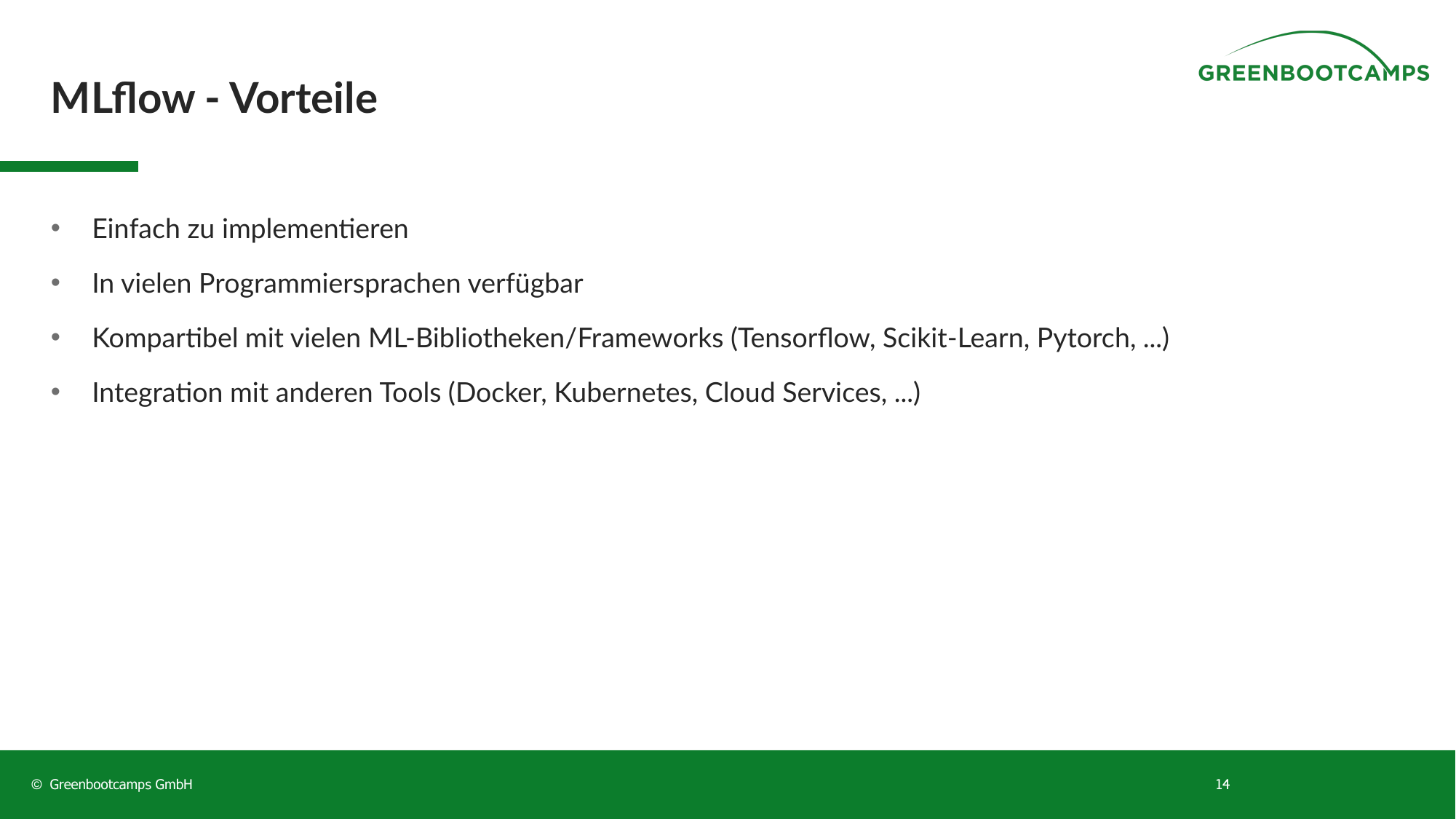

# MLflow - Vorteile
Einfach zu implementieren
In vielen Programmiersprachen verfügbar
Kompartibel mit vielen ML-Bibliotheken/Frameworks (Tensorflow, Scikit-Learn, Pytorch, ...)
Integration mit anderen Tools (Docker, Kubernetes, Cloud Services, ...)